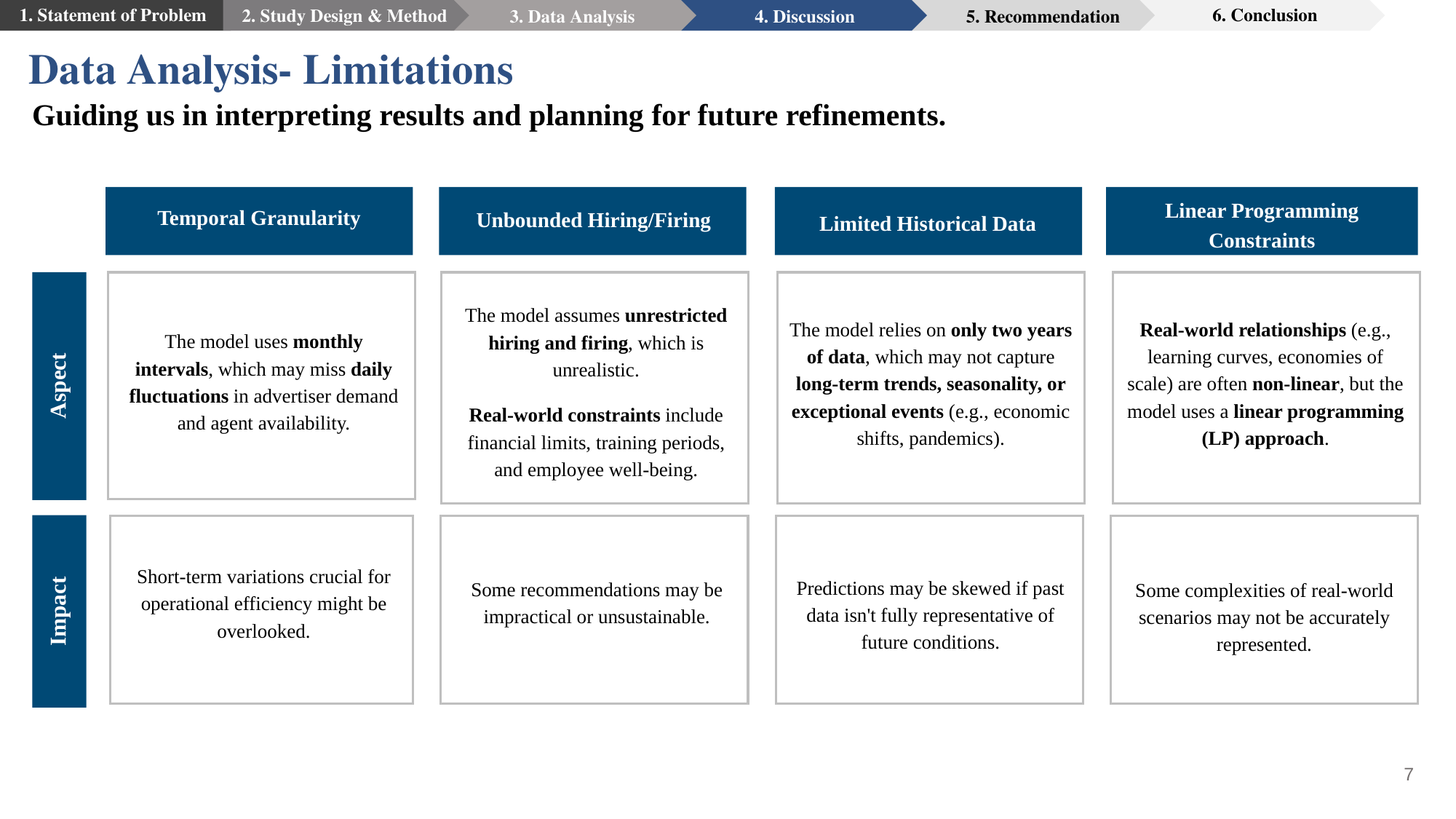

1. Statement of Problem
6. Conclusion
2. Study Design & Method
4. Discussion
5. Recommendation
3. Data Analysis

Data Analysis- Limitations
Guiding us in interpreting results and planning for future refinements.

Linear Programming Constraints
Temporal Granularity
Unbounded Hiring/Firing
Limited Historical Data

The model assumes unrestricted hiring and firing, which is unrealistic.
Real-world constraints include financial limits, training periods, and employee well-being.
The model relies on only two years of data, which may not capture long-term trends, seasonality, or exceptional events (e.g., economic shifts, pandemics).
Real-world relationships (e.g., learning curves, economies of scale) are often non-linear, but the model uses a linear programming (LP) approach.
The model uses monthly intervals, which may miss daily fluctuations in advertiser demand and agent availability.

Aspect

Short-term variations crucial for operational efficiency might be overlooked.
Predictions may be skewed if past data isn't fully representative of future conditions.
Some recommendations may be impractical or unsustainable.
Some complexities of real-world scenarios may not be accurately represented.

Impact
7